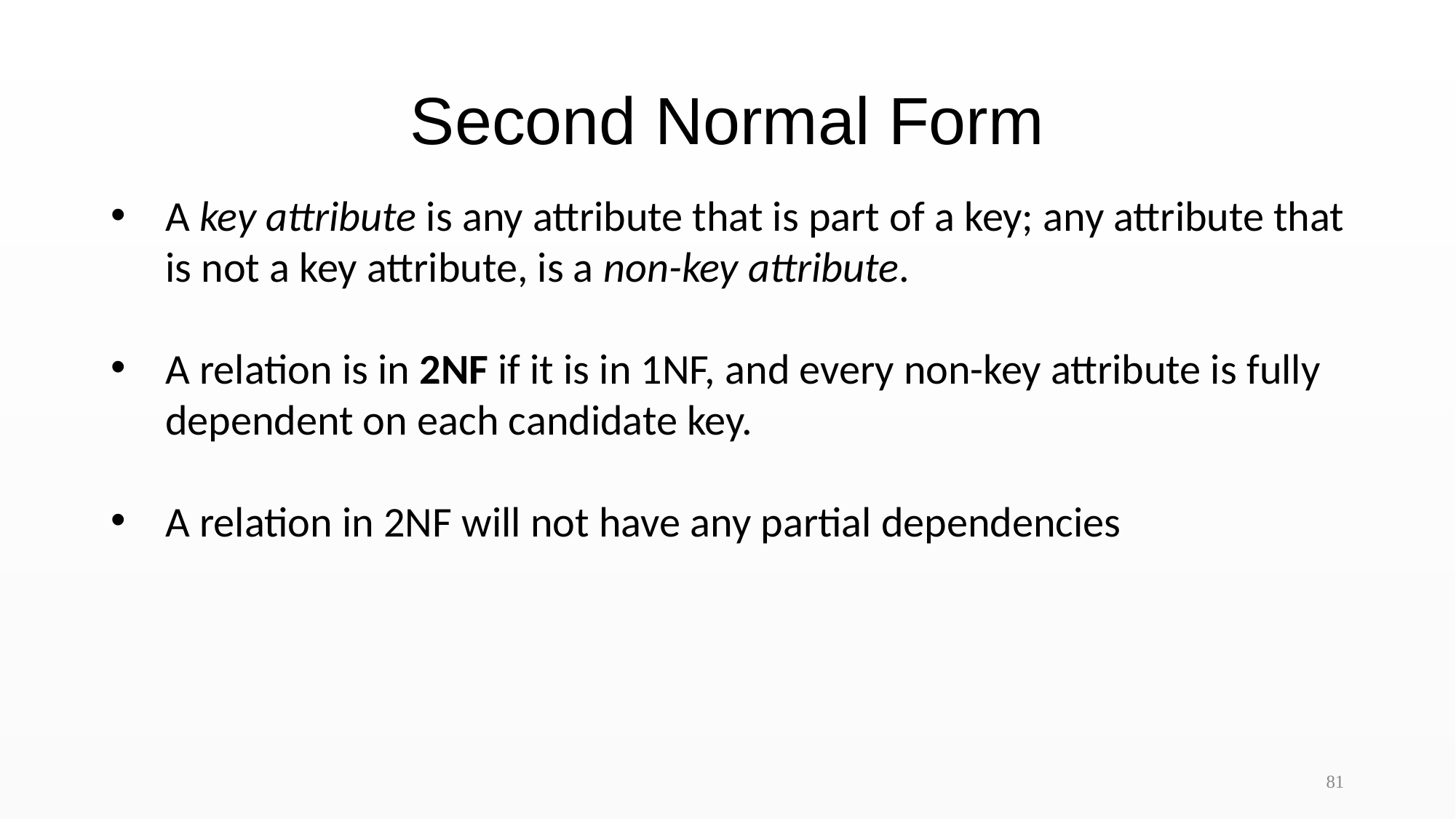

# Second Normal Form
A key attribute is any attribute that is part of a key; any attribute that is not a key attribute, is a non-key attribute.

A relation is in 2NF if it is in 1NF, and every non-key attribute is fully dependent on each candidate key.

A relation in 2NF will not have any partial dependencies

81